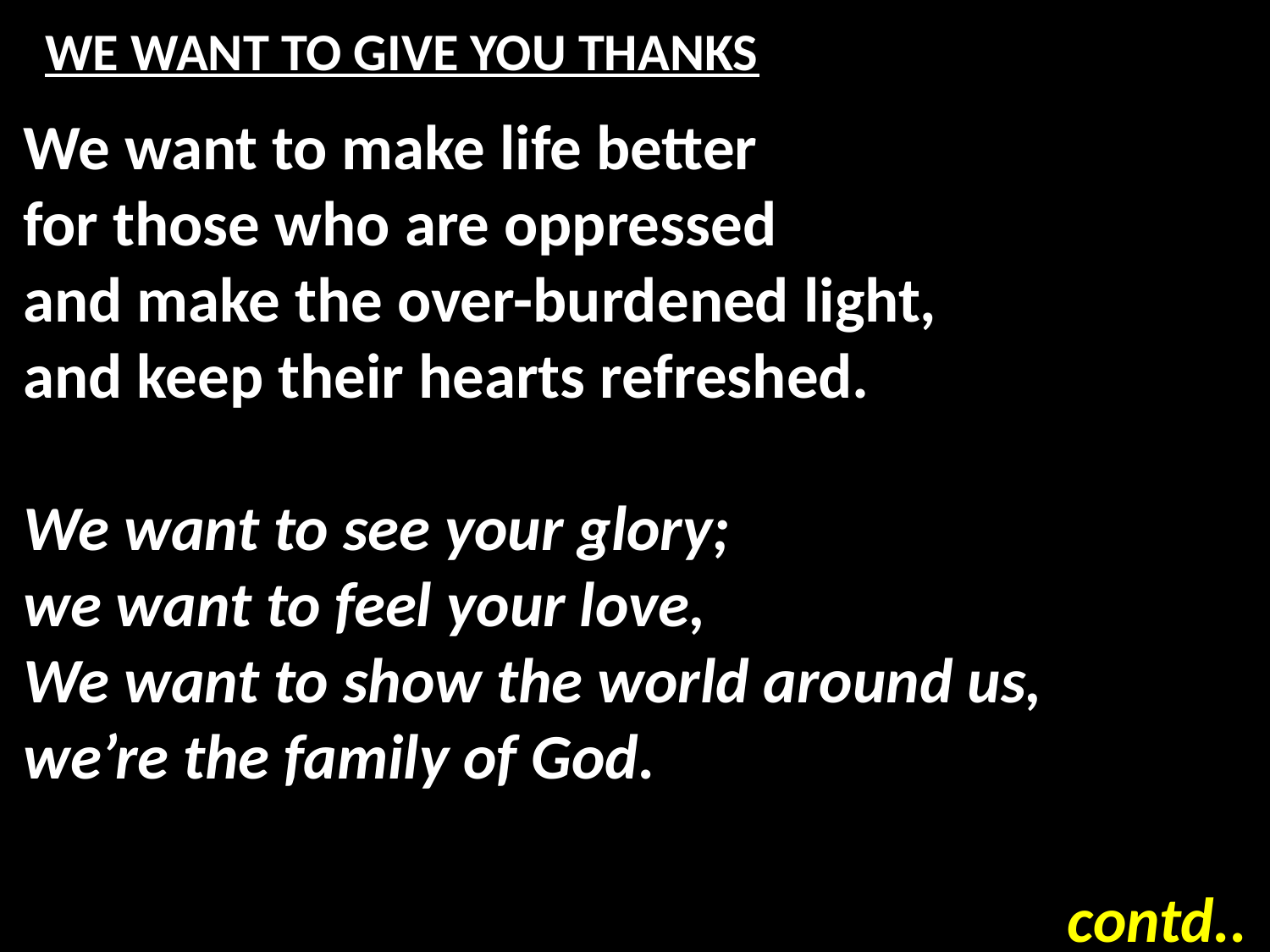

# WE WANT TO GIVE YOU THANKS
We want to make life better
for those who are oppressed
and make the over-burdened light,
and keep their hearts refreshed.

We want to see your glory;
we want to feel your love,
We want to show the world around us,
we’re the family of God.
contd..